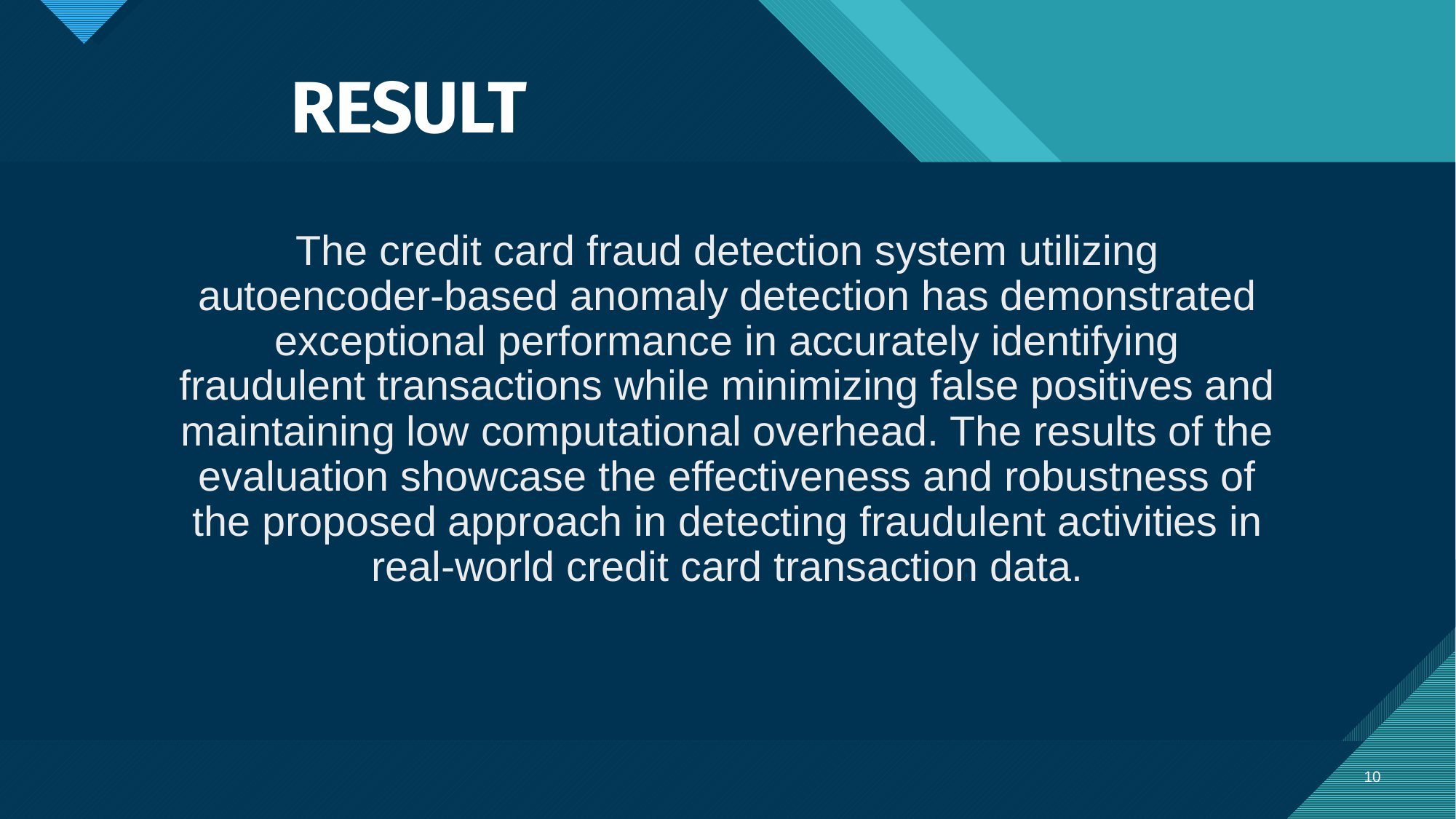

# RESULT
The credit card fraud detection system utilizing autoencoder-based anomaly detection has demonstrated exceptional performance in accurately identifying fraudulent transactions while minimizing false positives and maintaining low computational overhead. The results of the evaluation showcase the effectiveness and robustness of the proposed approach in detecting fraudulent activities in real-world credit card transaction data.
10